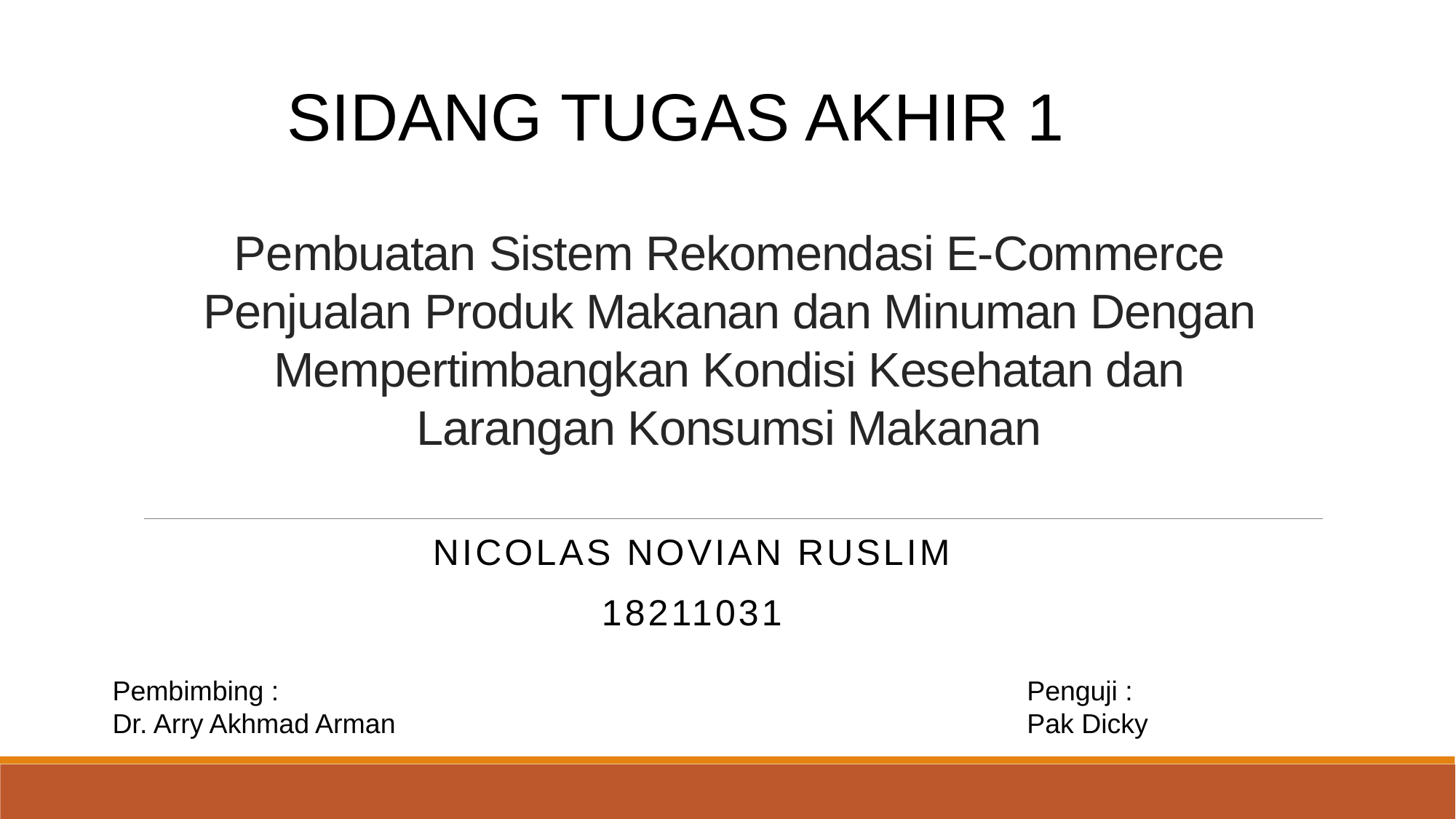

SIDANG TUGAS AKHIR 1
# Pembuatan Sistem Rekomendasi E-Commerce Penjualan Produk Makanan dan Minuman Dengan Mempertimbangkan Kondisi Kesehatan dan Larangan Konsumsi Makanan
Nicolas Novian Ruslim
18211031
Penguji :
Pak Dicky
Pembimbing :
Dr. Arry Akhmad Arman